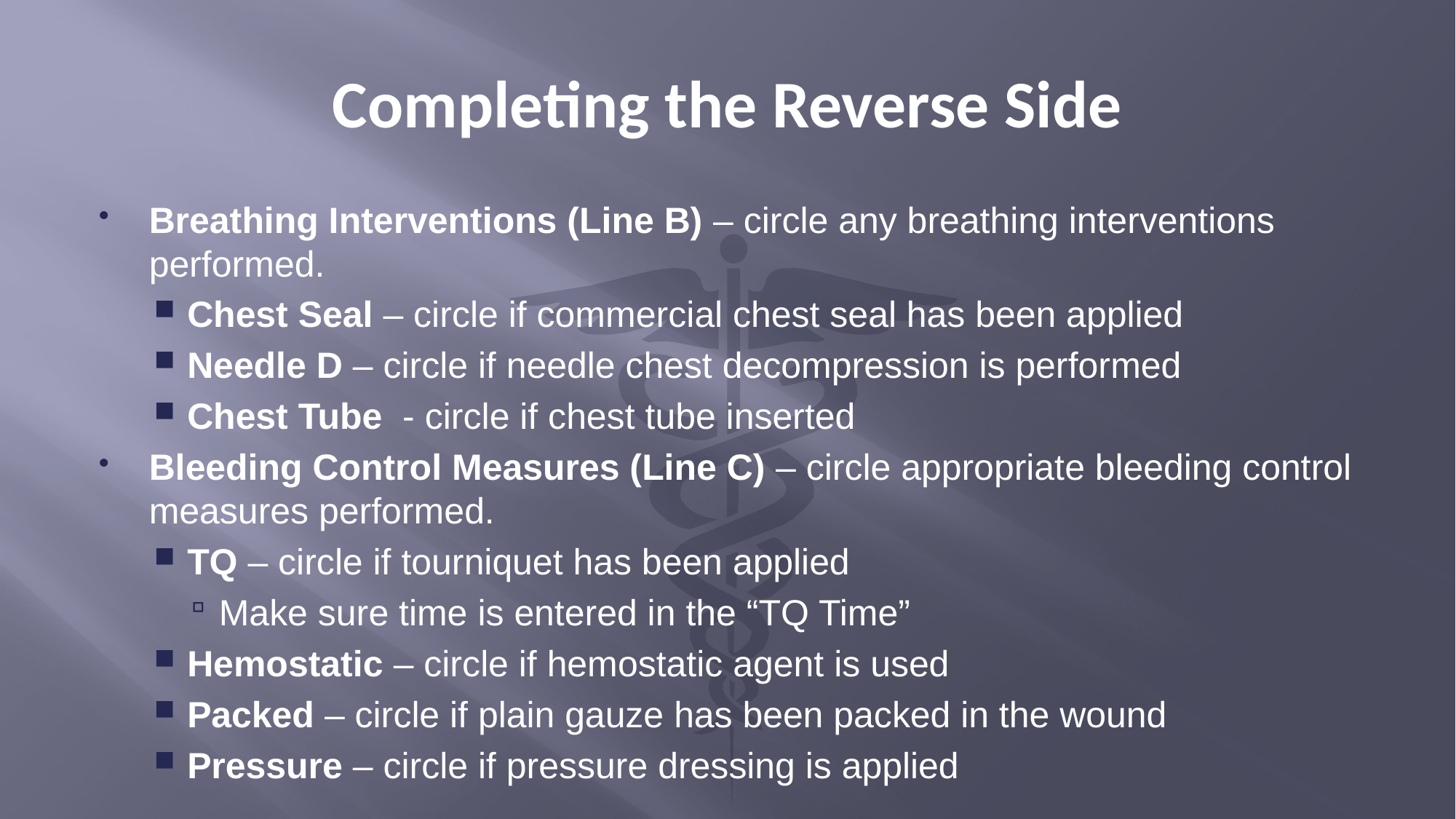

# Completing the Reverse Side
Breathing Interventions (Line B) – circle any breathing interventions performed.
Chest Seal – circle if commercial chest seal has been applied
Needle D – circle if needle chest decompression is performed
Chest Tube  - circle if chest tube inserted
Bleeding Control Measures (Line C) – circle appropriate bleeding control measures performed.
TQ – circle if tourniquet has been applied
Make sure time is entered in the “TQ Time”
Hemostatic – circle if hemostatic agent is used
Packed – circle if plain gauze has been packed in the wound
Pressure – circle if pressure dressing is applied